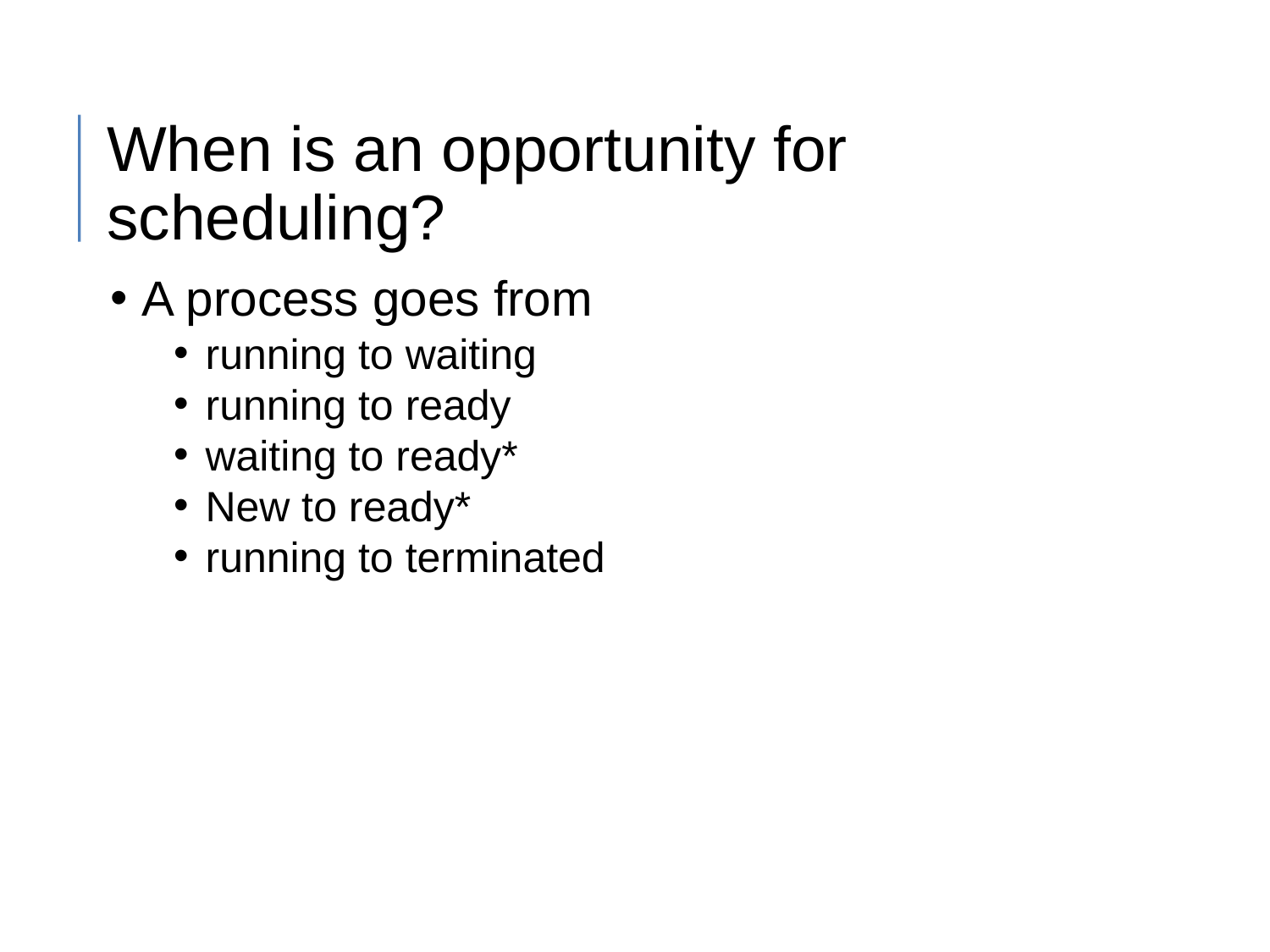

When is an opportunity for scheduling?
A process goes from
running to waiting
running to ready
waiting to ready*
New to ready*
running to terminated